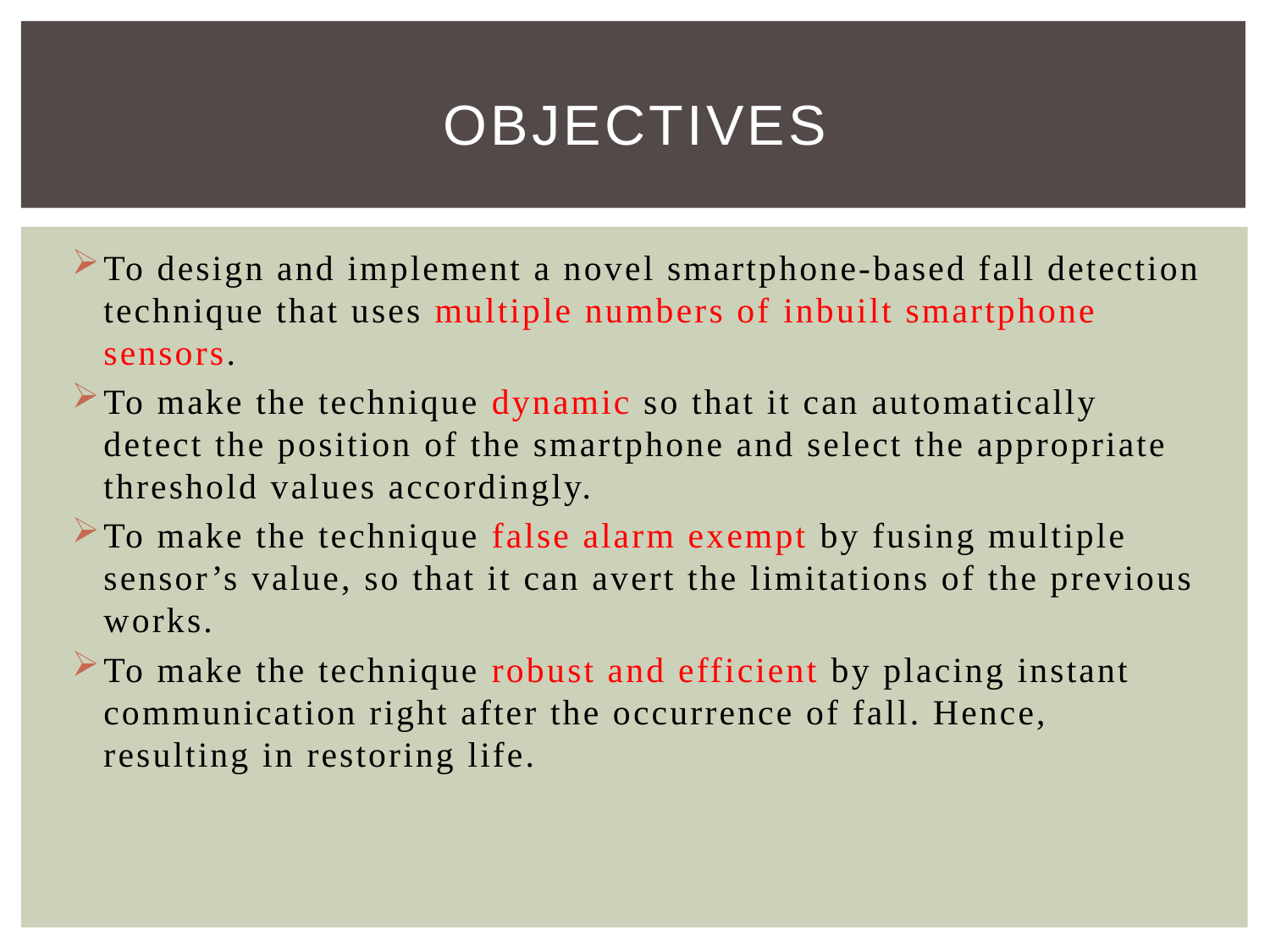

# objectives
To design and implement a novel smartphone-based fall detection technique that uses multiple numbers of inbuilt smartphone sensors.
To make the technique dynamic so that it can automatically detect the position of the smartphone and select the appropriate threshold values accordingly.
To make the technique false alarm exempt by fusing multiple sensor’s value, so that it can avert the limitations of the previous works.
To make the technique robust and efficient by placing instant communication right after the occurrence of fall. Hence, resulting in restoring life.